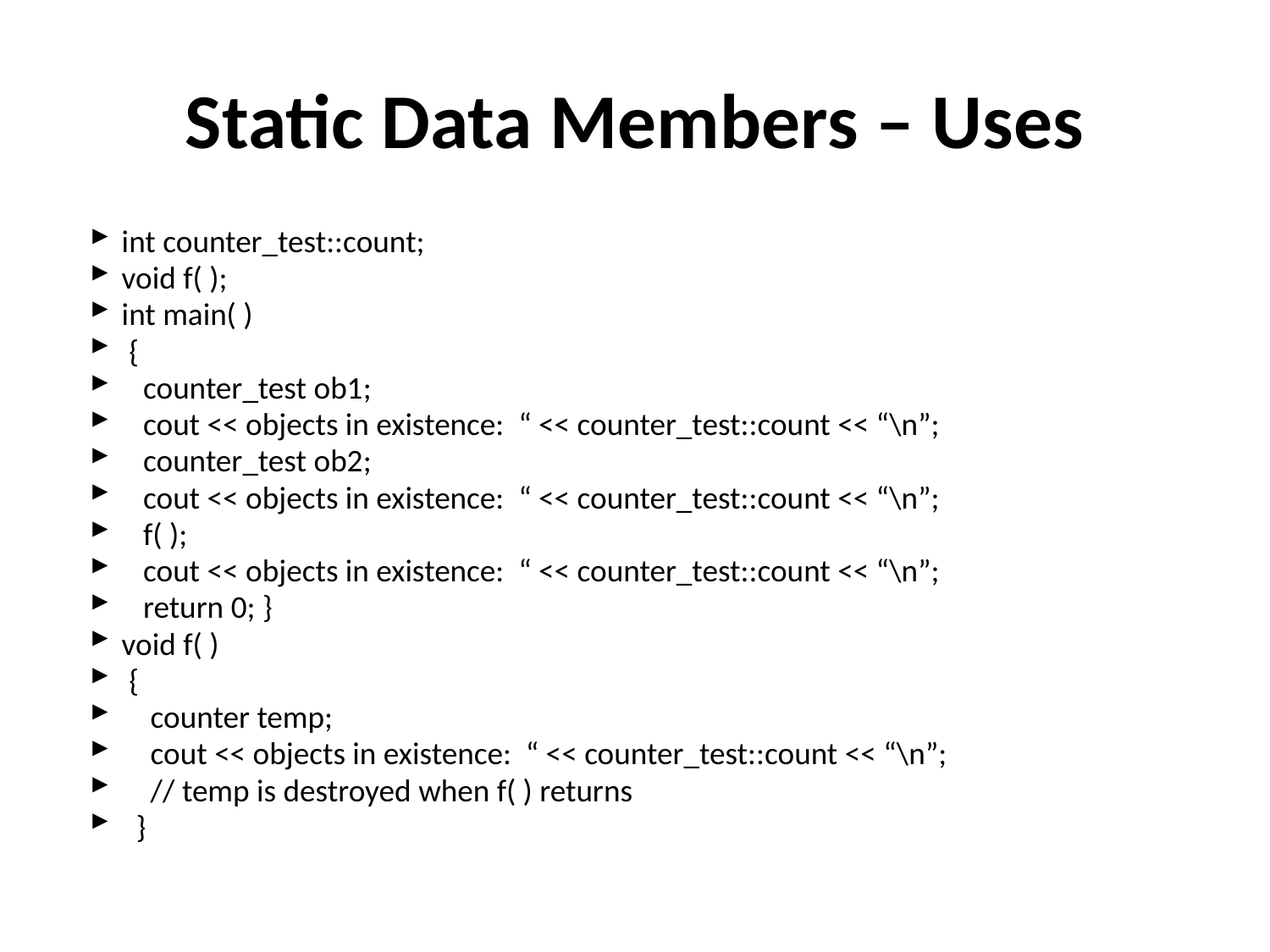

# Static Data Members – Uses
int counter_test::count;
void f( );
int main( )
 {
   counter_test ob1;
   cout << objects in existence:  “ << counter_test::count << “\n”;
   counter_test ob2;
   cout << objects in existence:  “ << counter_test::count << “\n”;
   f( );
   cout << objects in existence:  “ << counter_test::count << “\n”;
   return 0; }
void f( )
 {
    counter temp;
    cout << objects in existence:  “ << counter_test::count << “\n”;
    // temp is destroyed when f( ) returns
  }